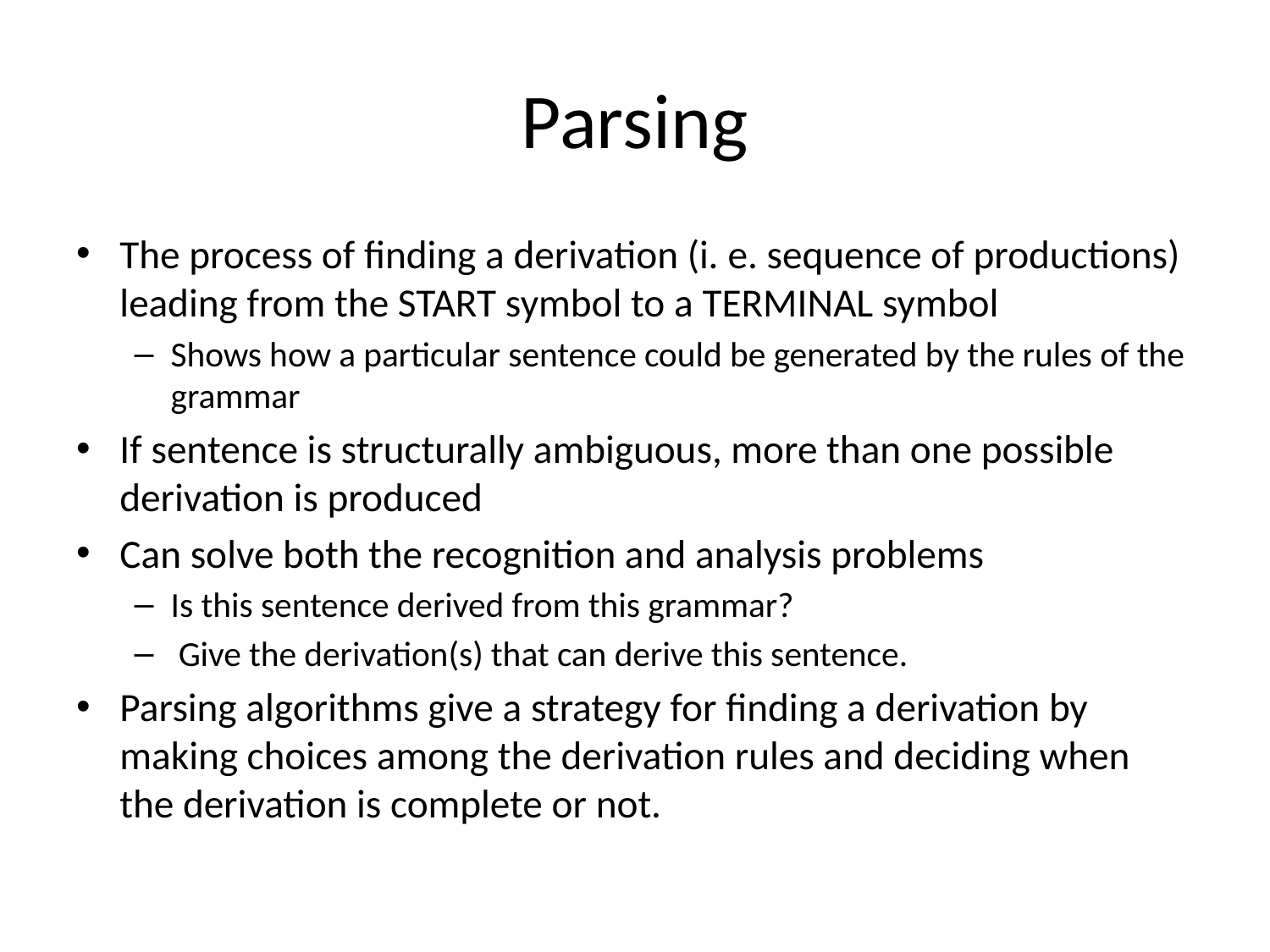

# Parsing
The process of finding a derivation (i. e. sequence of productions) leading from the START symbol to a TERMINAL symbol
Shows how a particular sentence could be generated by the rules of the grammar
If sentence is structurally ambiguous, more than one possible derivation is produced
Can solve both the recognition and analysis problems
Is this sentence derived from this grammar?
 Give the derivation(s) that can derive this sentence.
Parsing algorithms give a strategy for finding a derivation by making choices among the derivation rules and deciding when the derivation is complete or not.